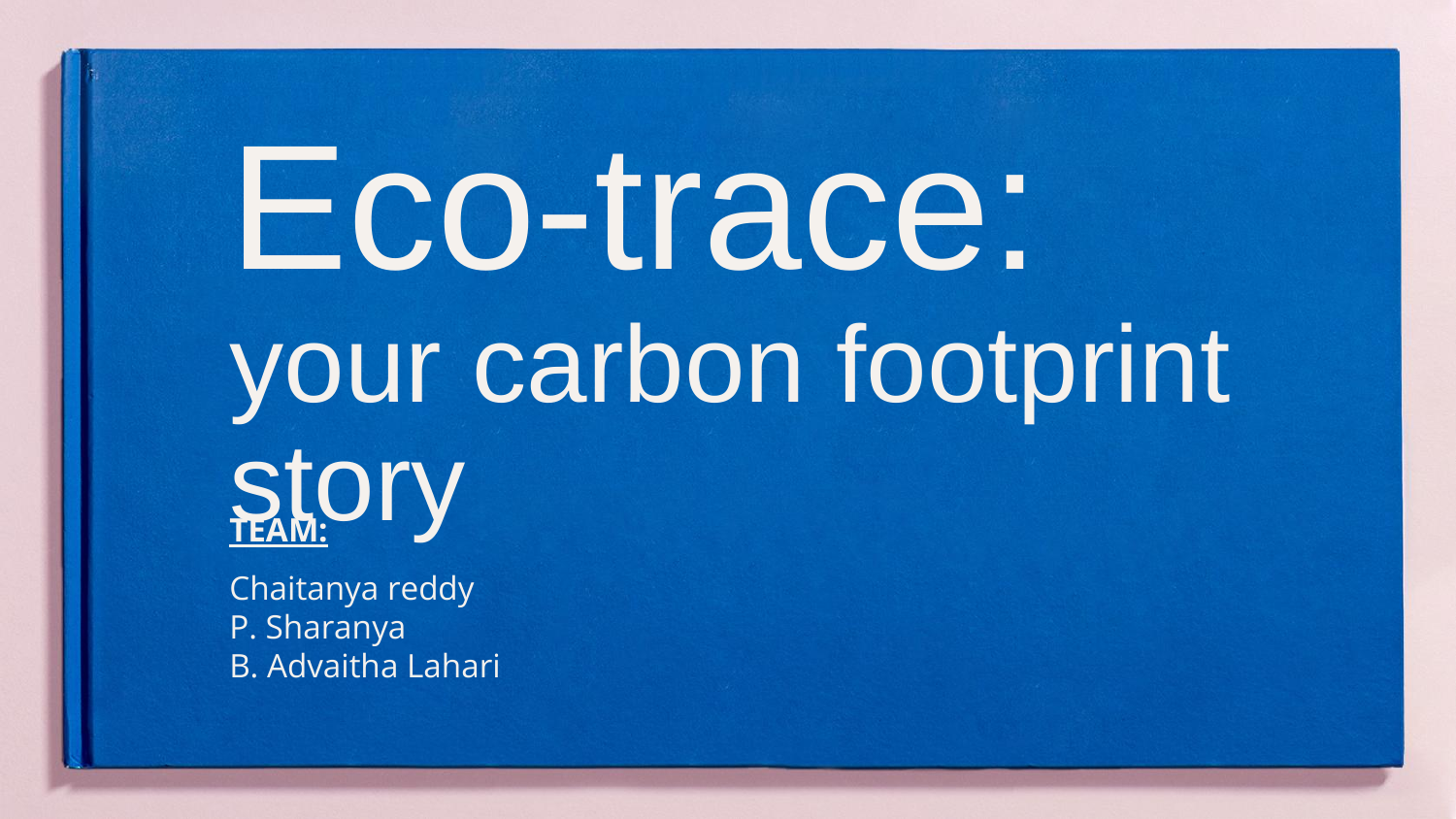

# Eco-trace: your carbon footprint story
TEAM:
Chaitanya reddy
P. Sharanya
B. Advaitha Lahari